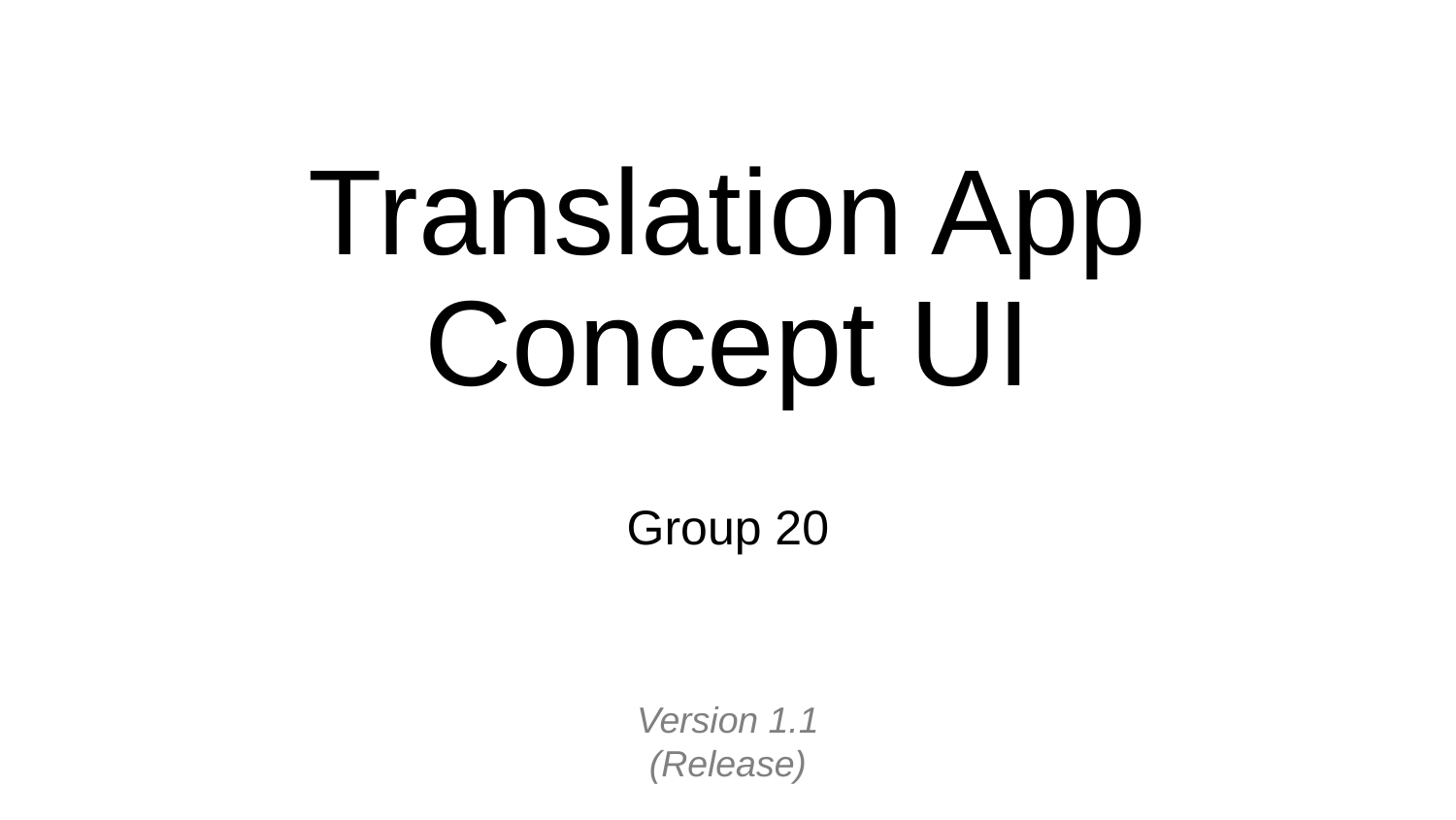

Translation App Concept UI
Group 20
Version 1.1 (Release)